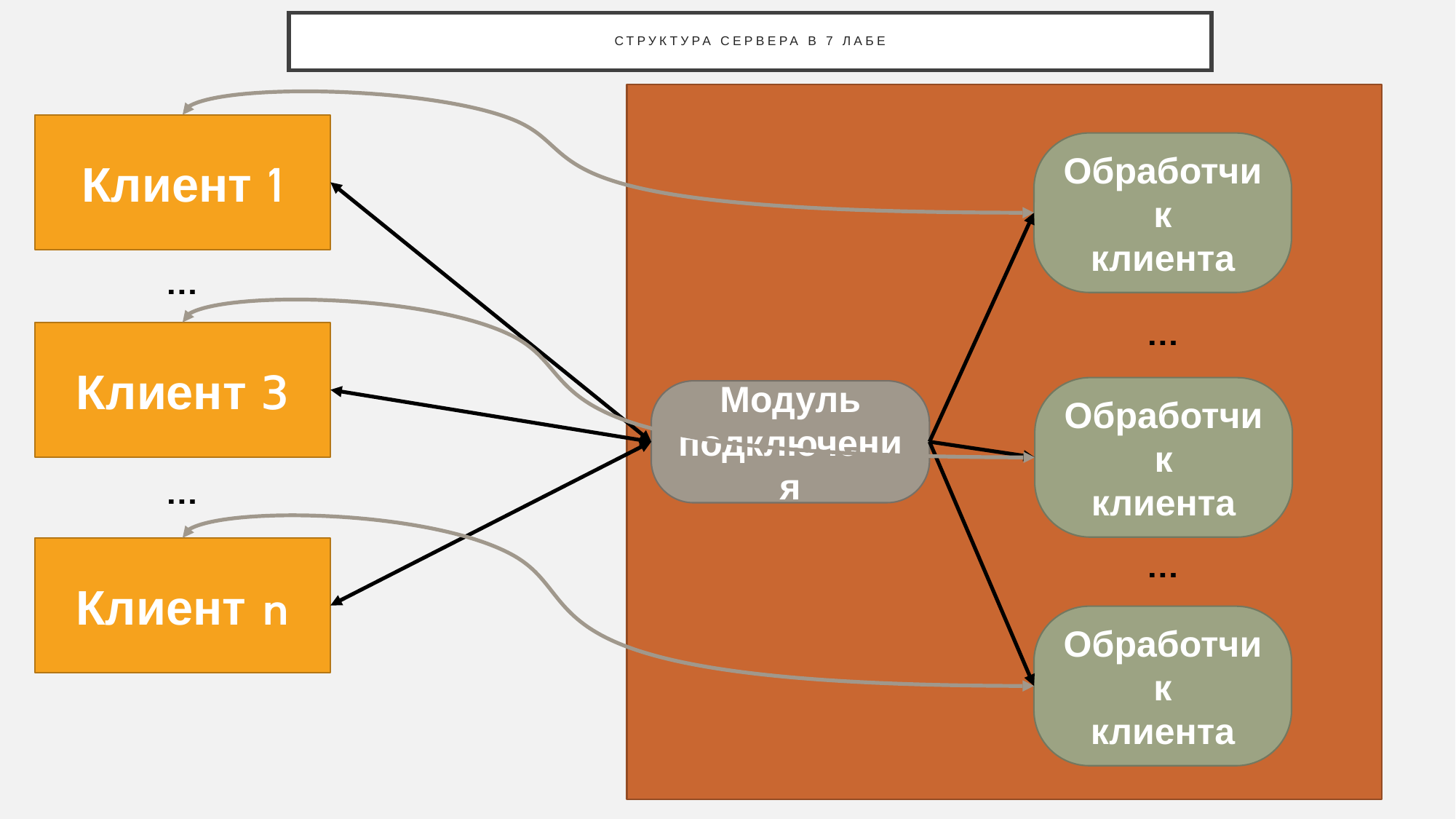

# Структура сервера в 7 лабе

Клиент 1
Обработчик
клиента
…
…
Клиент 3
Обработчик
клиента
Модуль подключения
…
…
Клиент n
Обработчик
клиента